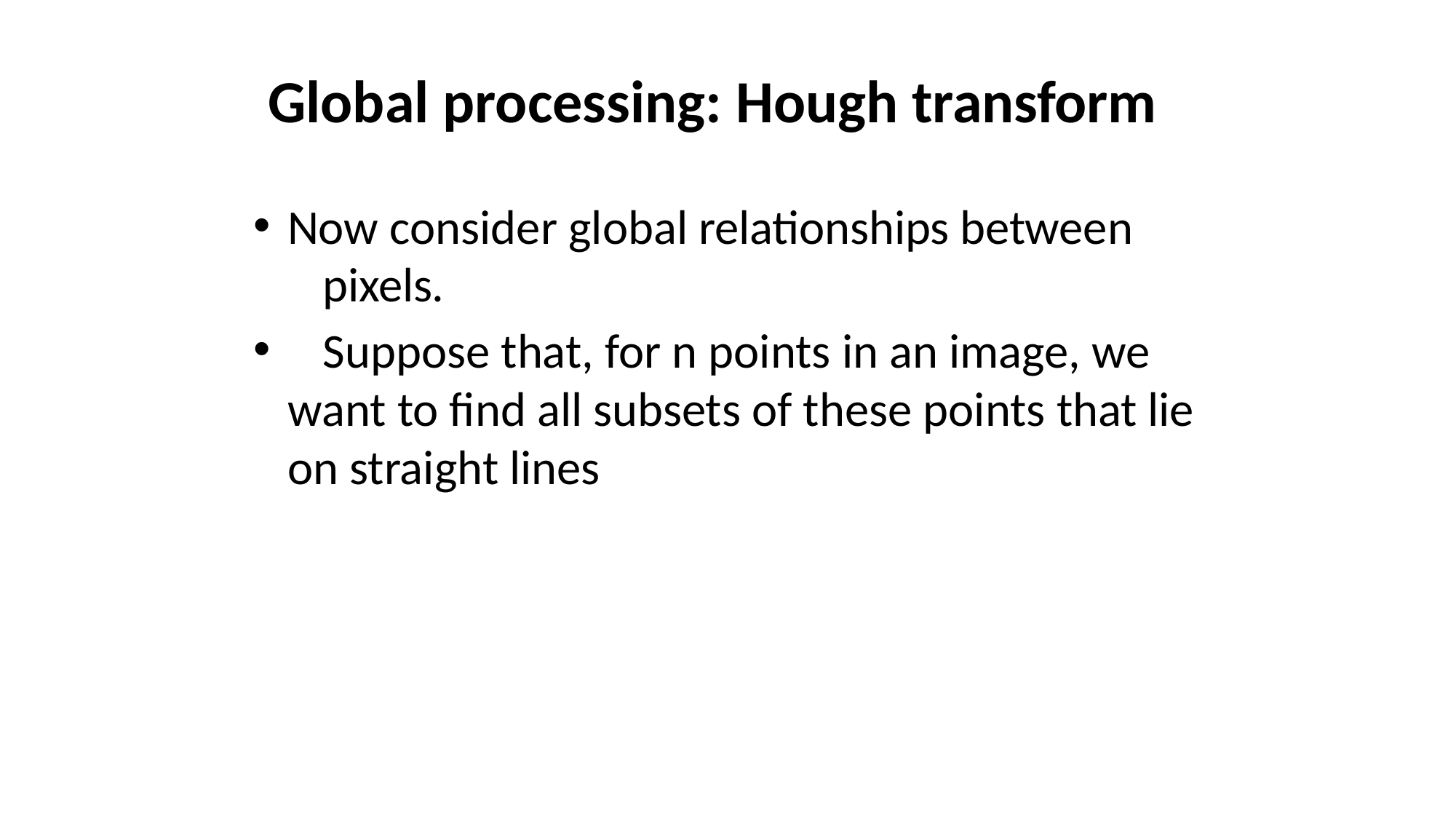

# Global processing: Hough transform
Now consider global relationships between 	pixels.
	Suppose that, for n points in an image, we want to find all subsets of these points that lie on straight lines